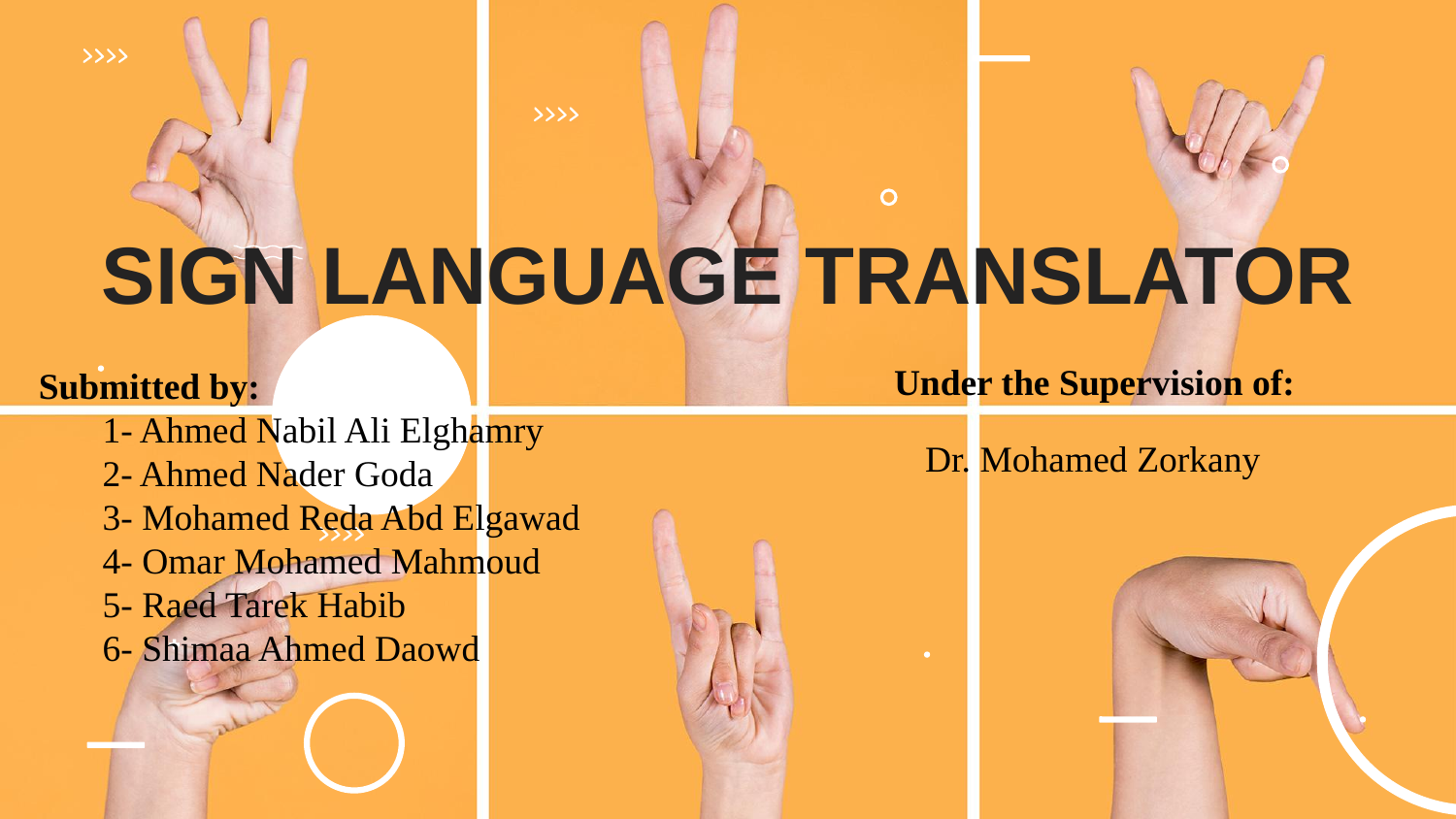

# SIGN LANGUAGE TRANSLATOR

 Under the Supervision of:
Dr. Mohamed Zorkany

 Submitted by:
1- Ahmed Nabil Ali Elghamry
2- Ahmed Nader Goda
3- Mohamed Reda Abd Elgawad
4- Omar Mohamed Mahmoud
5- Raed Tarek Habib
6- Shimaa Ahmed Daowd